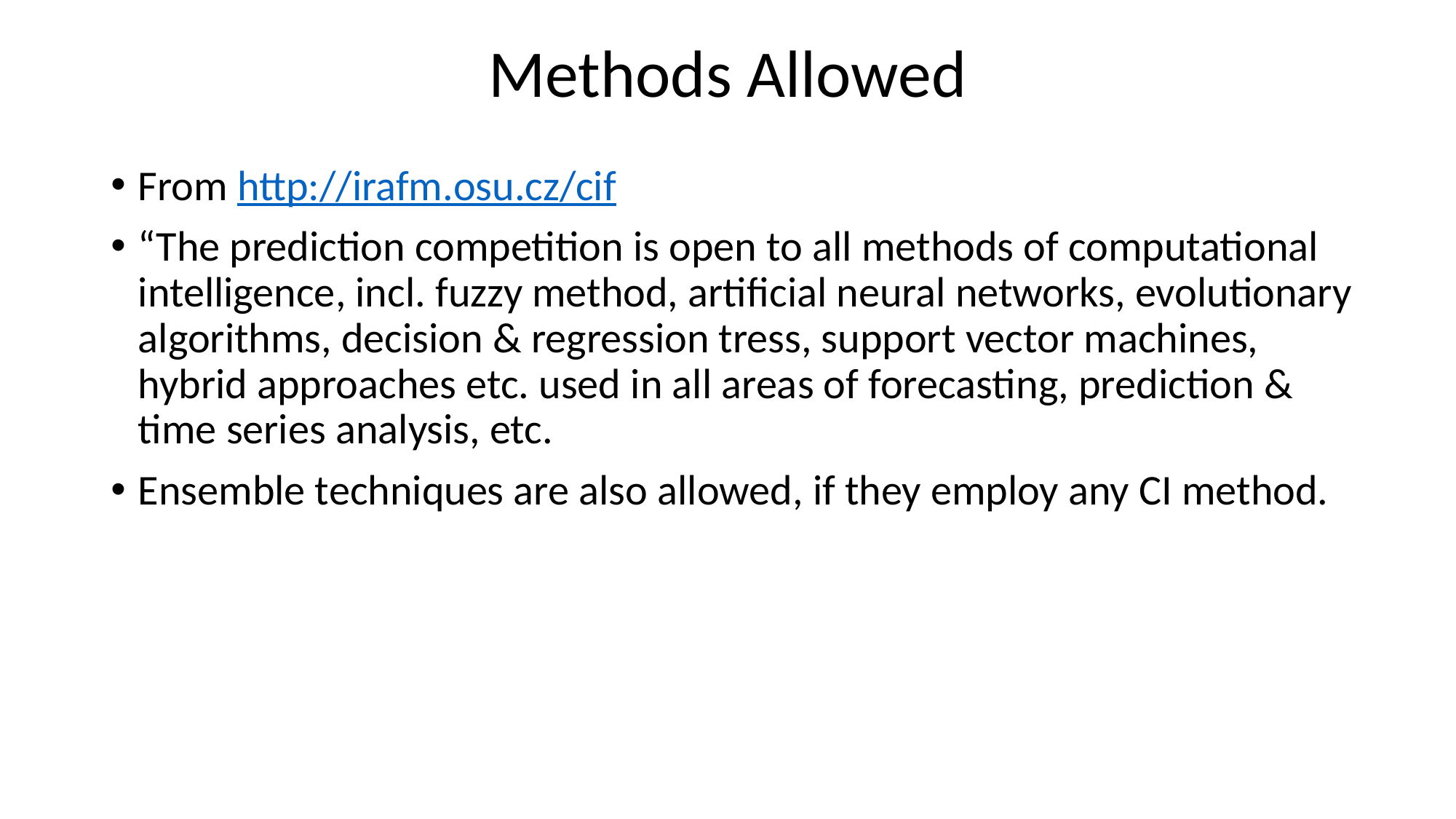

# Methods Allowed
From http://irafm.osu.cz/cif
“The prediction competition is open to all methods of computational intelligence, incl. fuzzy method, artificial neural networks, evolutionary algorithms, decision & regression tress, support vector machines, hybrid approaches etc. used in all areas of forecasting, prediction & time series analysis, etc.
Ensemble techniques are also allowed, if they employ any CI method.